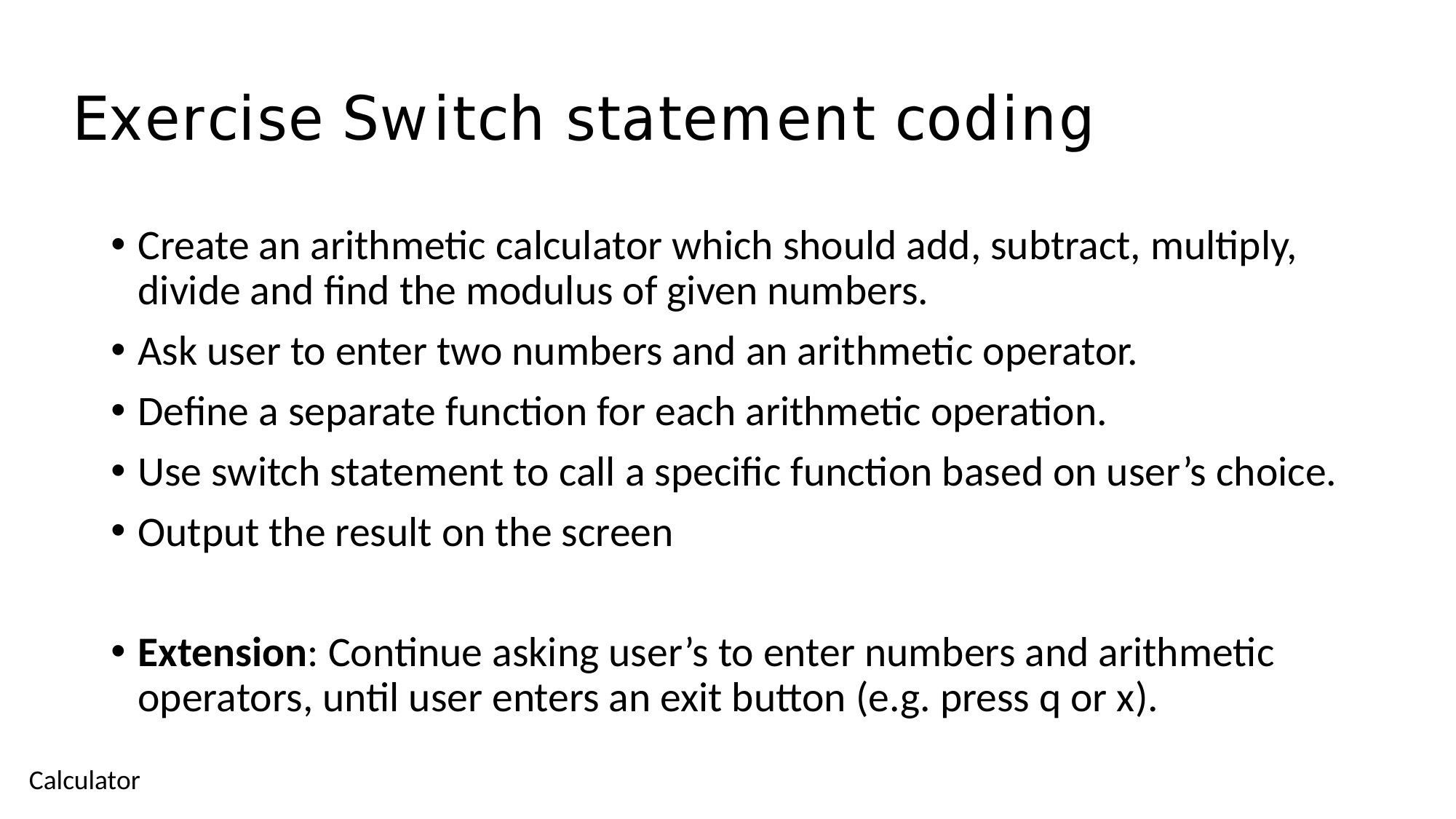

# Exercise Switch statement coding
Create an arithmetic calculator which should add, subtract, multiply, divide and find the modulus of given numbers.
Ask user to enter two numbers and an arithmetic operator.
Define a separate function for each arithmetic operation.
Use switch statement to call a specific function based on user’s choice.
Output the result on the screen

Extension: Continue asking user’s to enter numbers and arithmetic operators, until user enters an exit button (e.g. press q or x).
Calculator